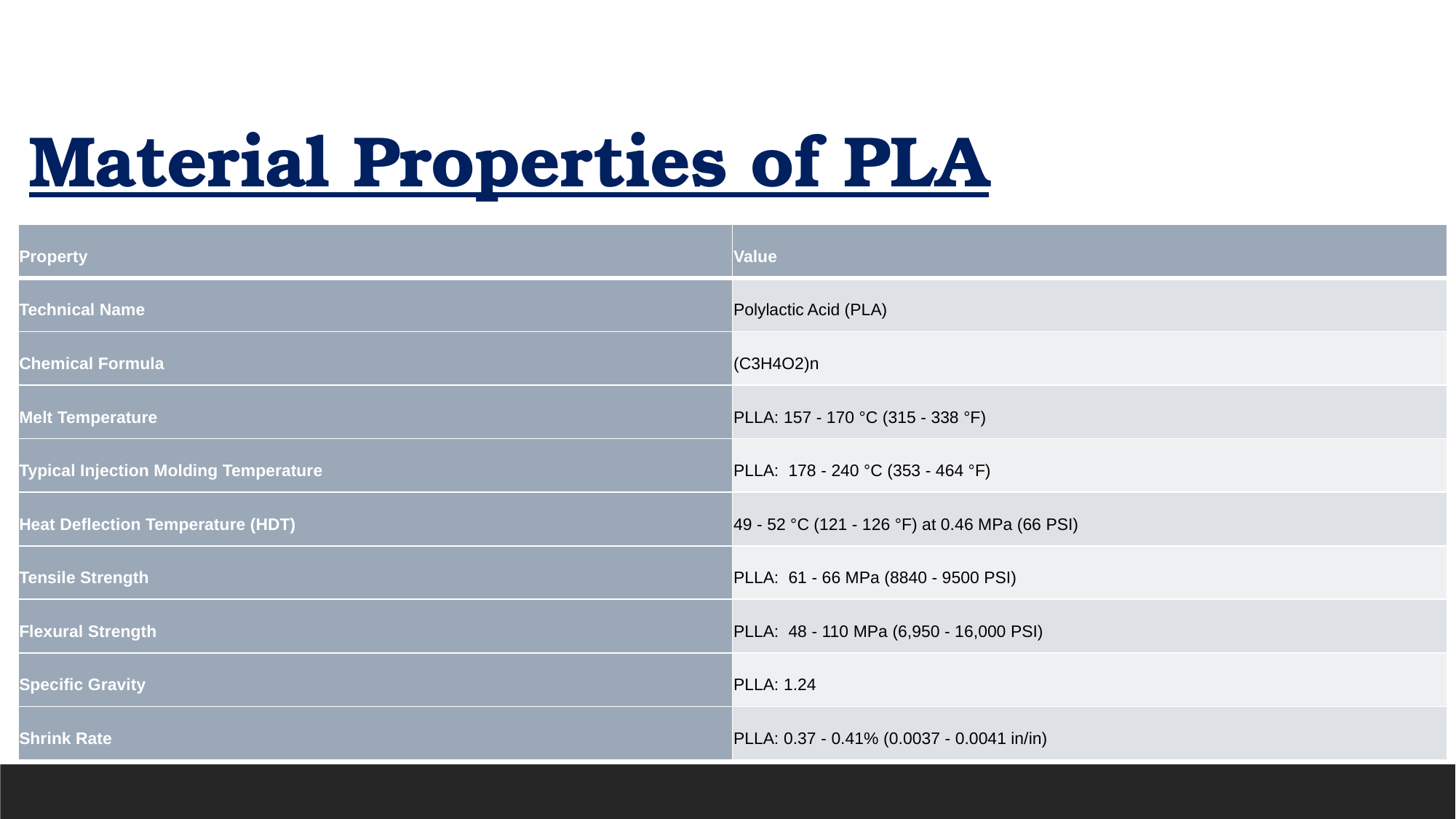

# Material Properties of PLA
| Property | Value |
| --- | --- |
| Technical Name | Polylactic Acid (PLA) |
| Chemical Formula | (C3H4O2)n |
| Melt Temperature | PLLA: 157 - 170 °C (315 - 338 °F) |
| Typical Injection Molding Temperature | PLLA:  178 - 240 °C (353 - 464 °F) |
| Heat Deflection Temperature (HDT) | 49 - 52 °C (121 - 126 °F) at 0.46 MPa (66 PSI) |
| Tensile Strength | PLLA:  61 - 66 MPa (8840 - 9500 PSI) |
| Flexural Strength | PLLA:  48 - 110 MPa (6,950 - 16,000 PSI) |
| Specific Gravity | PLLA: 1.24 |
| Shrink Rate | PLLA: 0.37 - 0.41% (0.0037 - 0.0041 in/in) |